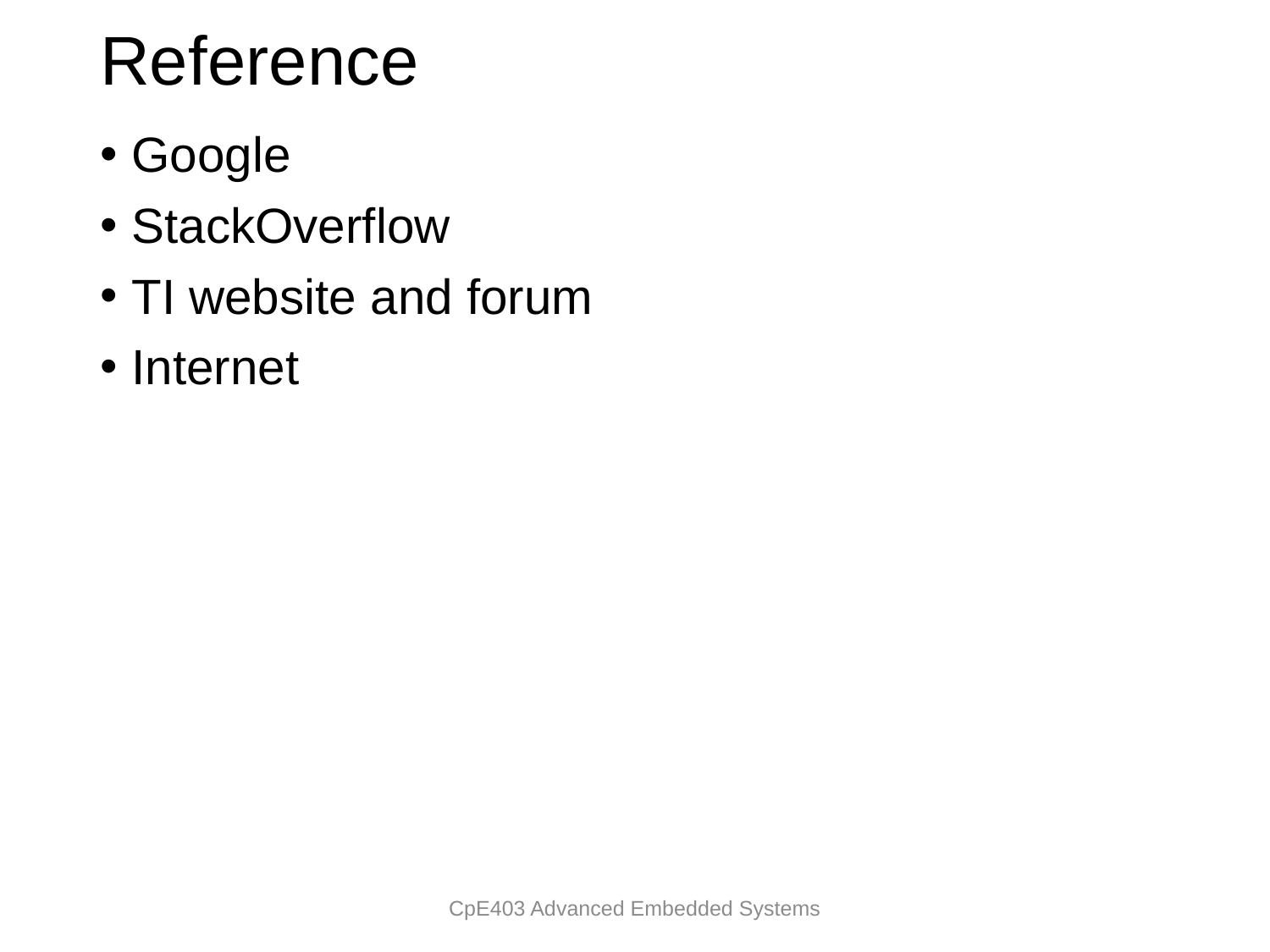

# Reference
Google
StackOverflow
TI website and forum
Internet

CpE403 Advanced Embedded Systems